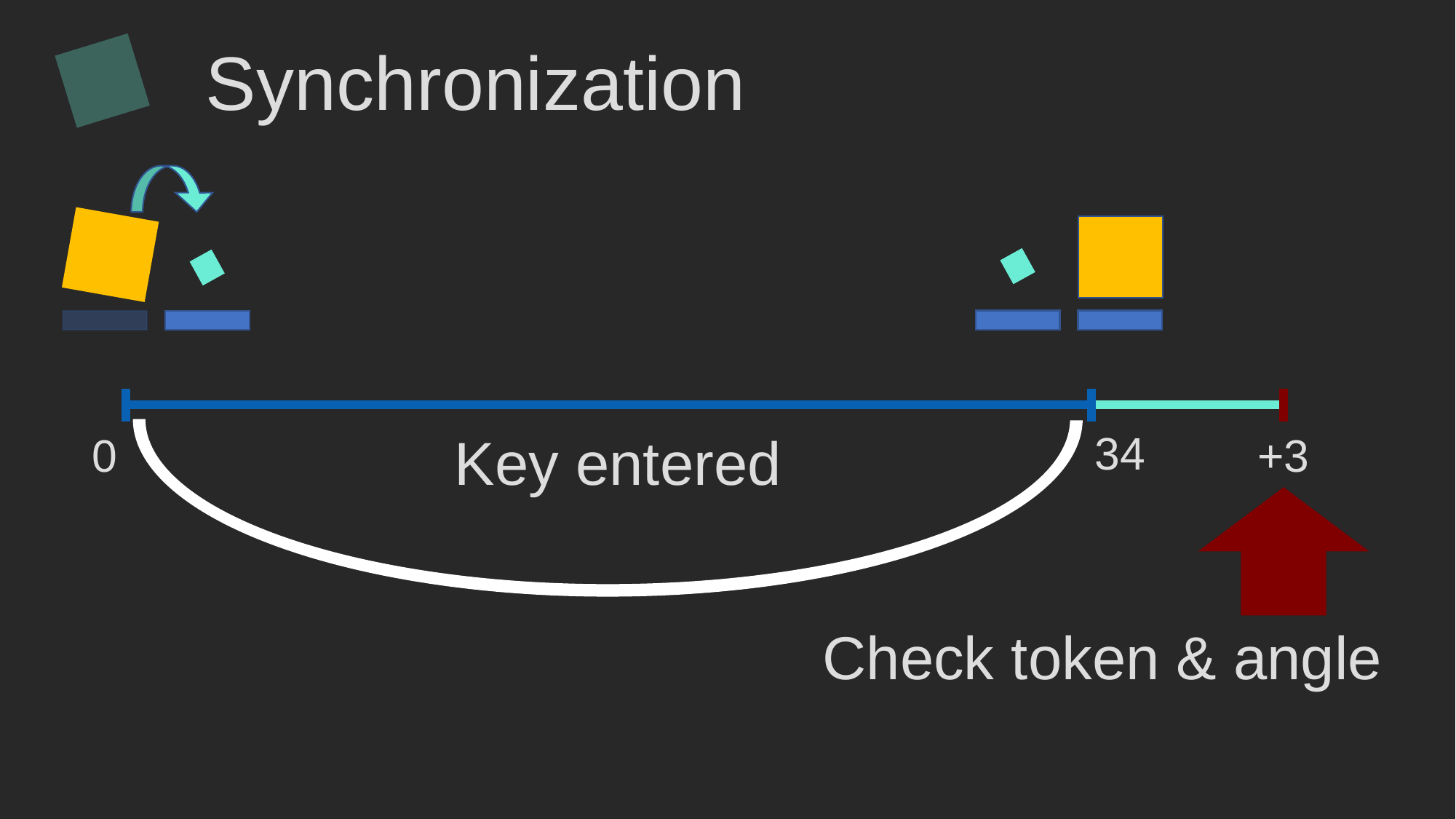

Synchronization

Key entered
34
0
+3

Check token & angle